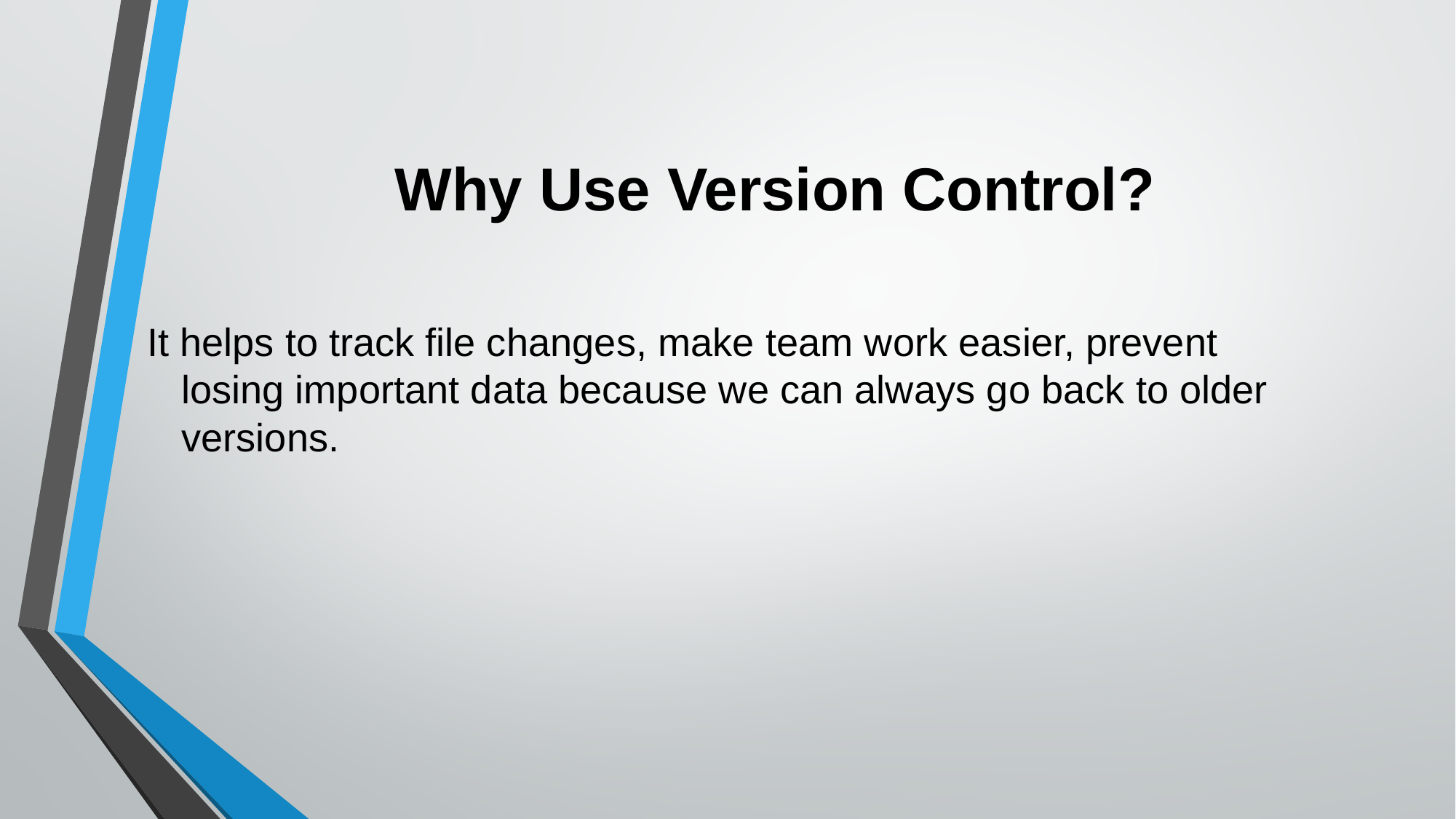

# Why Use Version Control?
It helps to track file changes, make team work easier, prevent losing important data because we can always go back to older versions.